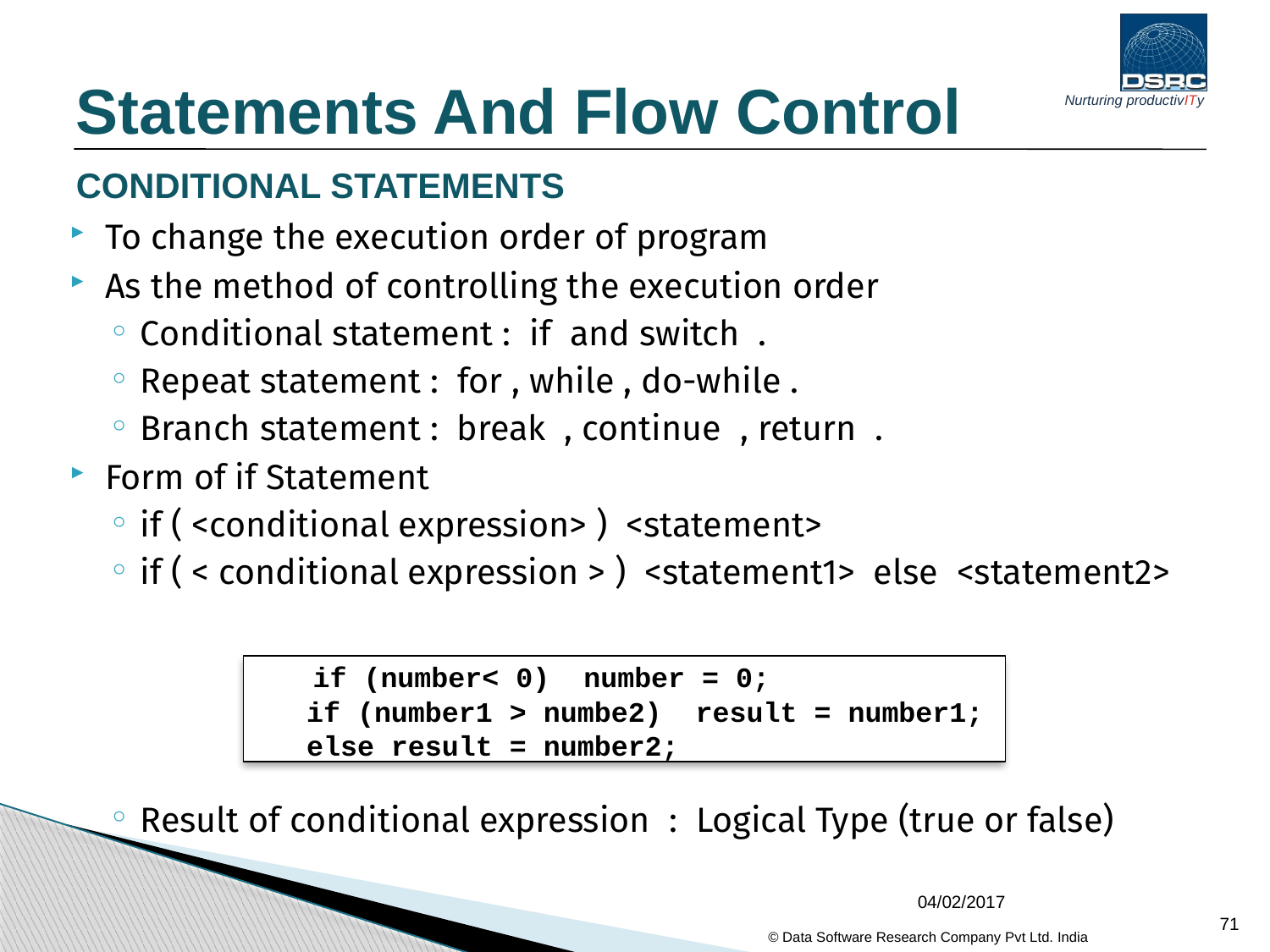

Statements And Flow Control
# CONDITIONAL STATEMENTS
To change the execution order of program
As the method of controlling the execution order
Conditional statement :  if  and switch  .
Repeat statement :  for , while , do-while .
Branch statement :  break  , continue  , return  .
Form of if Statement
if ( <conditional expression> )  <statement>
if ( < conditional expression > )  <statement1>  else  <statement2>

Result of conditional expression  :  Logical Type (true or false)

   if (number< 0)  number = 0;
   if (number1 > numbe2)  result = number1;
   else result = number2;
04/02/2017
71